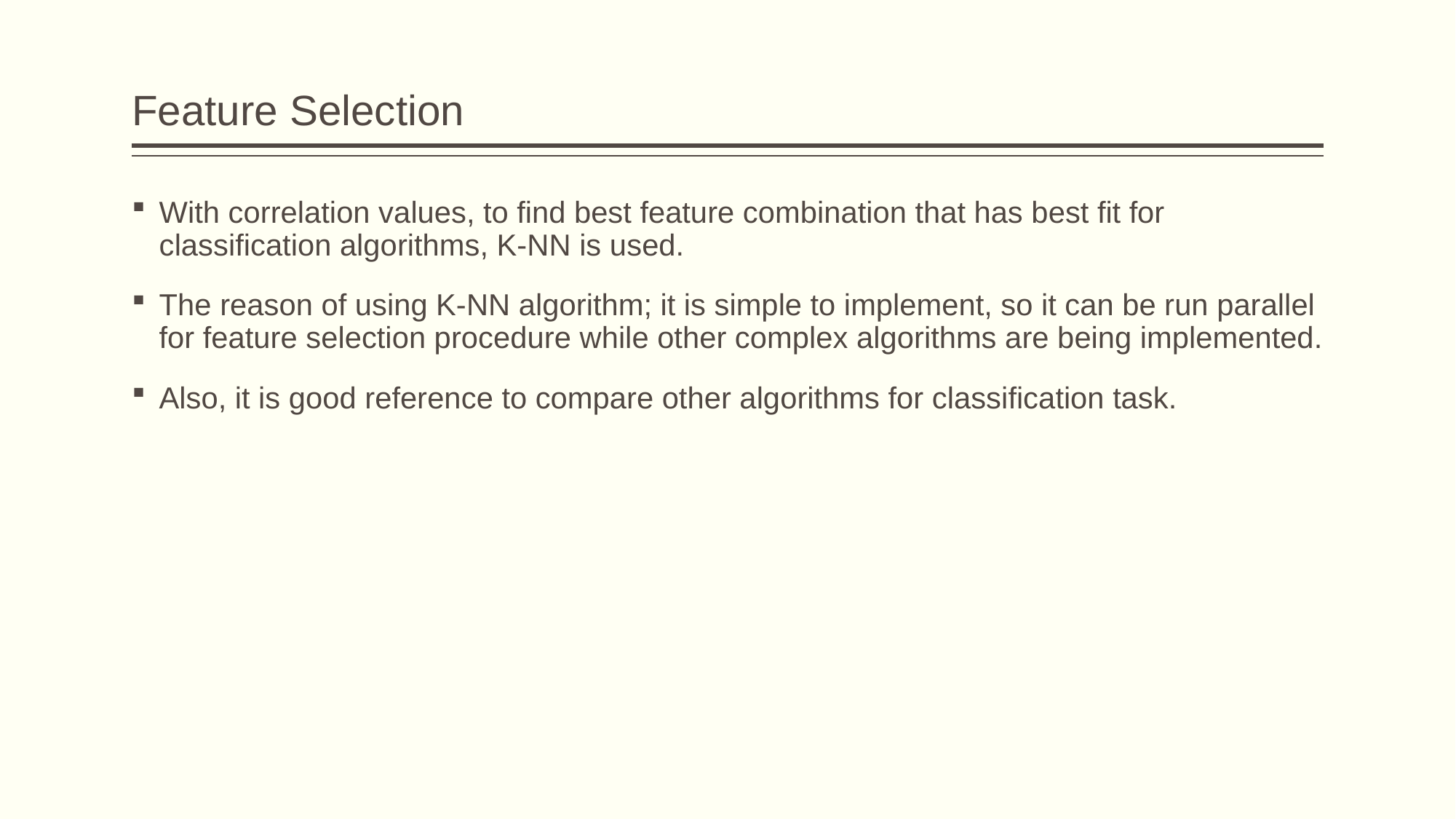

# Feature Selection
With correlation values, to find best feature combination that has best fit for classification algorithms, K-NN is used.
The reason of using K-NN algorithm; it is simple to implement, so it can be run parallel for feature selection procedure while other complex algorithms are being implemented.
Also, it is good reference to compare other algorithms for classification task.